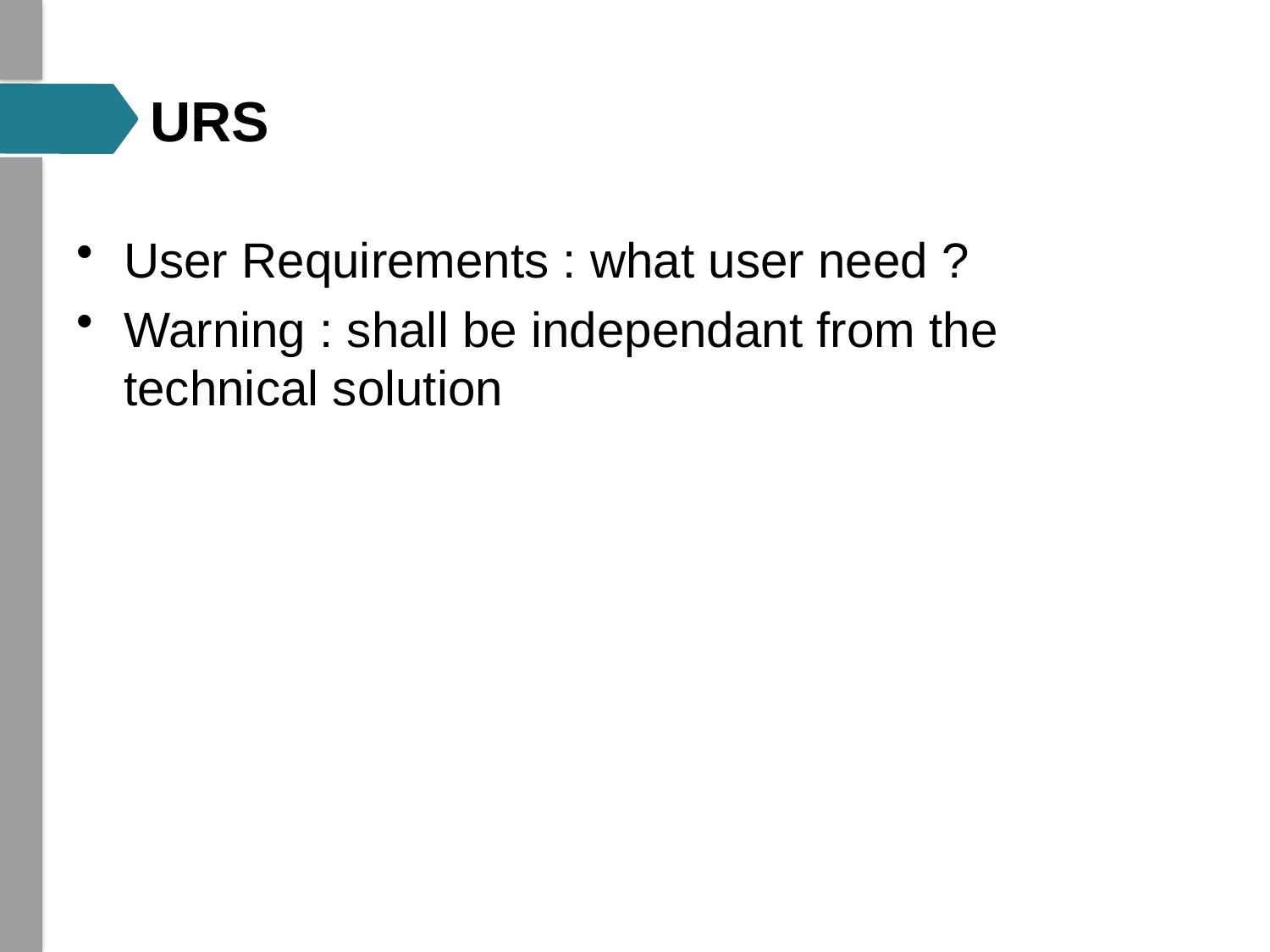

# URS
User Requirements : what user need ?
Warning : shall be independant from the technical solution